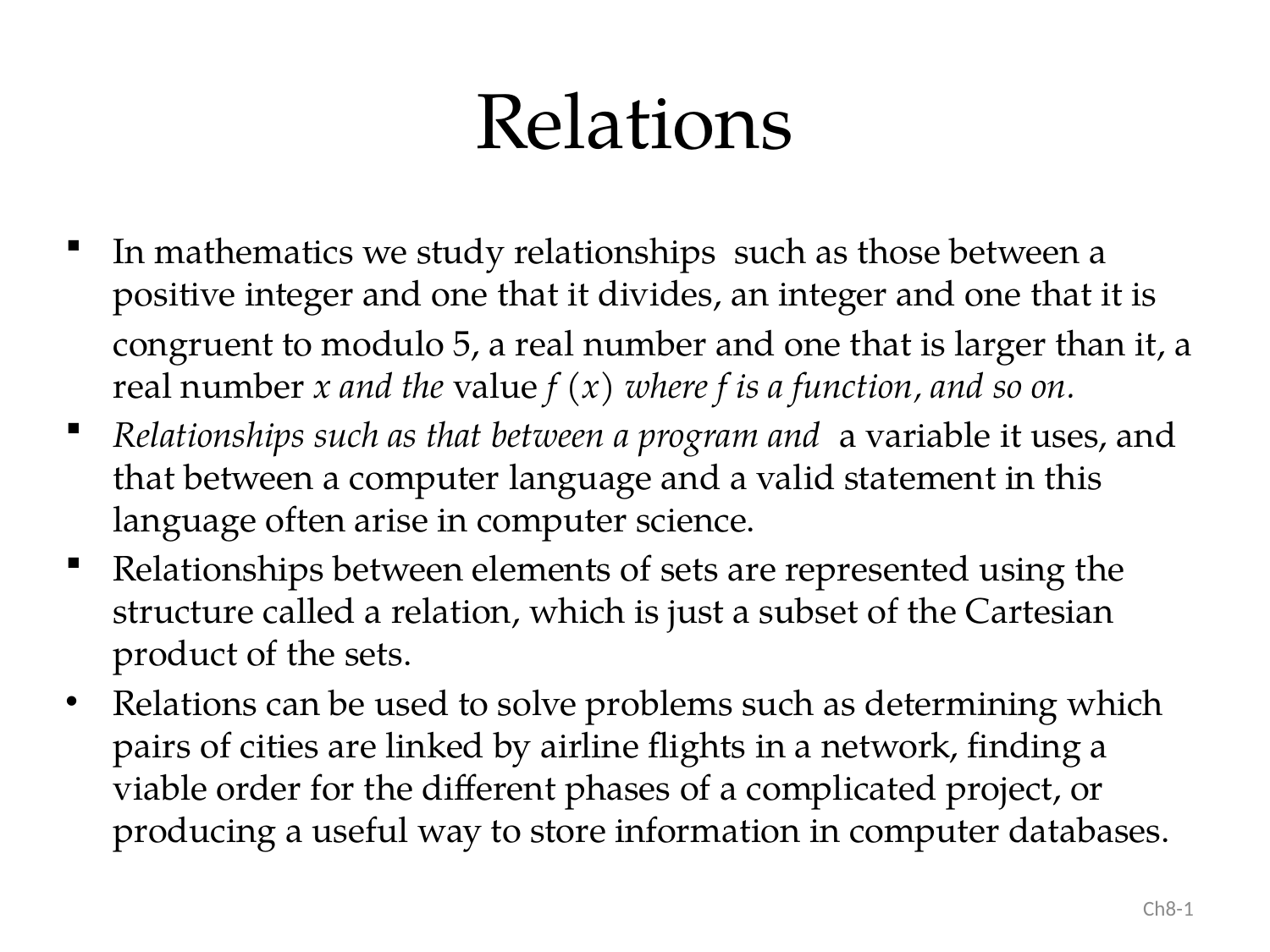

# Relations
In mathematics we study relationships  such as those between a positive integer and one that it divides, an integer and one that it is
	congruent to modulo 5, a real number and one that is larger than it, a real number x and the value f (x) where f is a function, and so on.
Relationships such as that between a program and  a variable it uses, and that between a computer language and a valid statement in this language often arise in computer science.
Relationships between elements of sets are represented using the structure called a relation, which is just a subset of the Cartesian product of the sets.
Relations can be used to solve problems such as determining which pairs of cities are linked by airline flights in a network, finding a viable order for the different phases of a complicated project, or producing a useful way to store information in computer databases.
Ch8-1